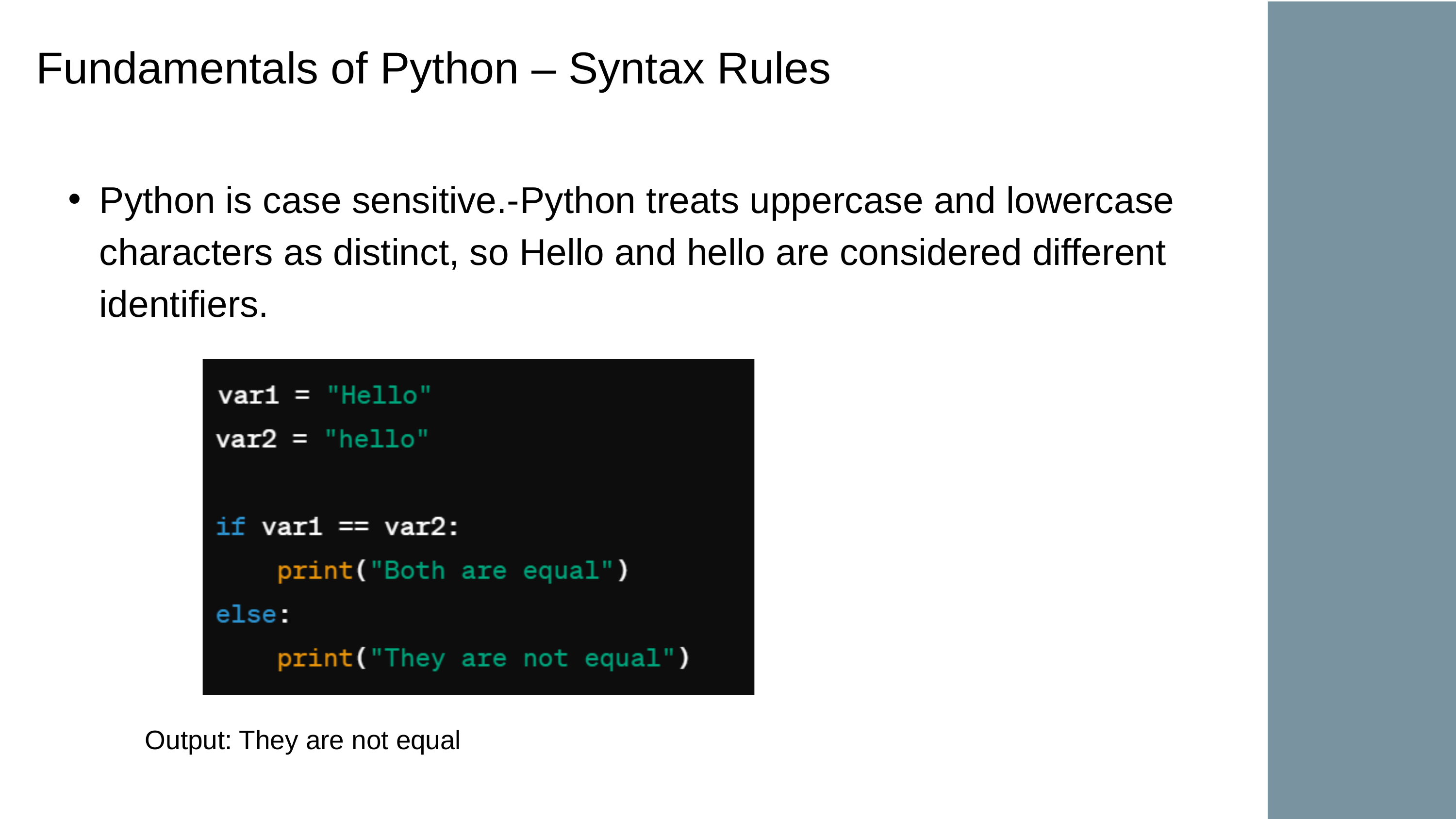

Fundamentals of Python – Syntax Rules

Python is case sensitive.-Python treats uppercase and lowercase characters as distinct, so Hello and hello are considered different identifiers.

Output: They are not equal